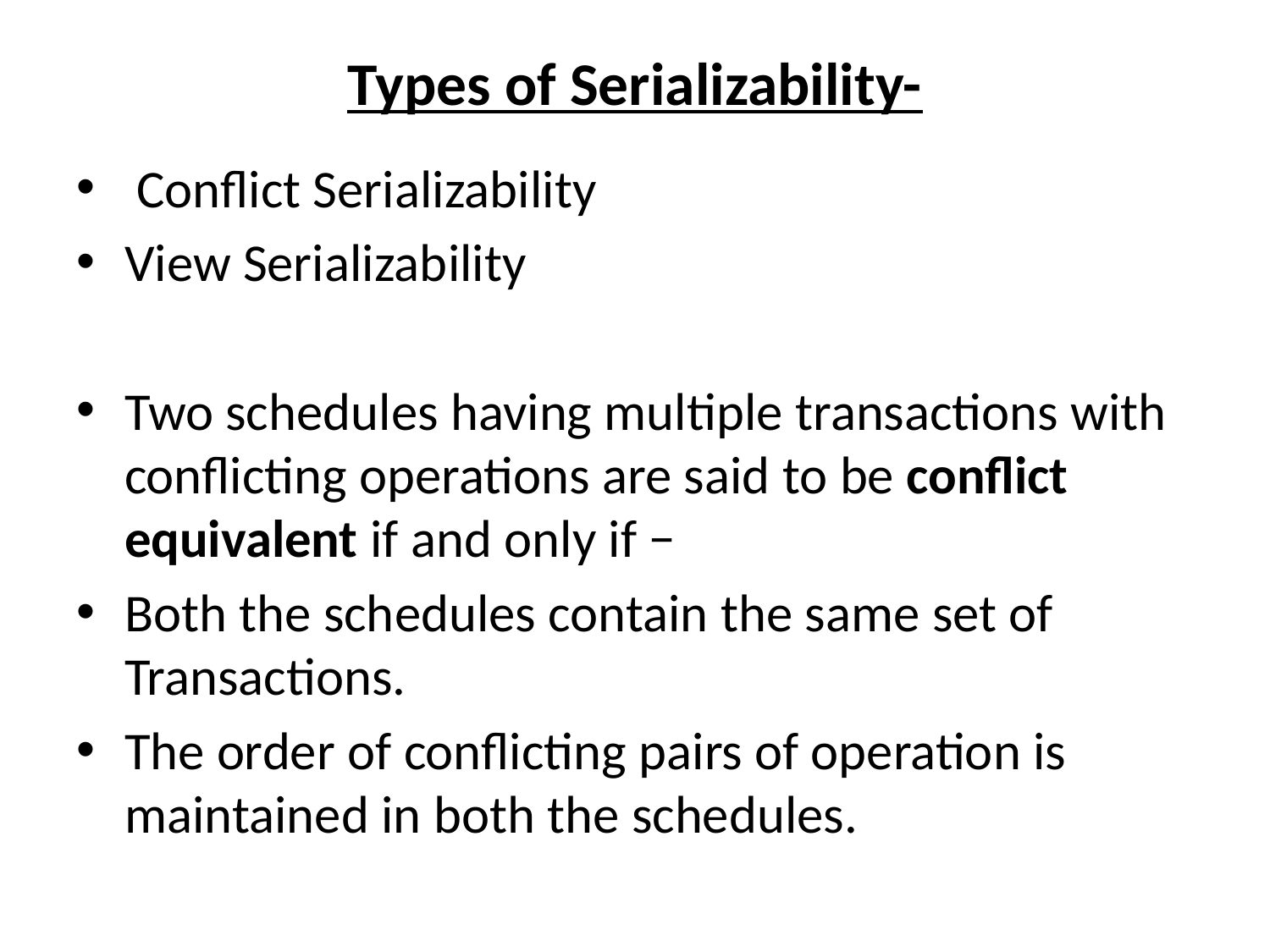

# Types of Serializability-
 Conflict Serializability
View Serializability

Two schedules having multiple transactions with conflicting operations are said to be conflict equivalent if and only if −
Both the schedules contain the same set of Transactions.
The order of conflicting pairs of operation is maintained in both the schedules.